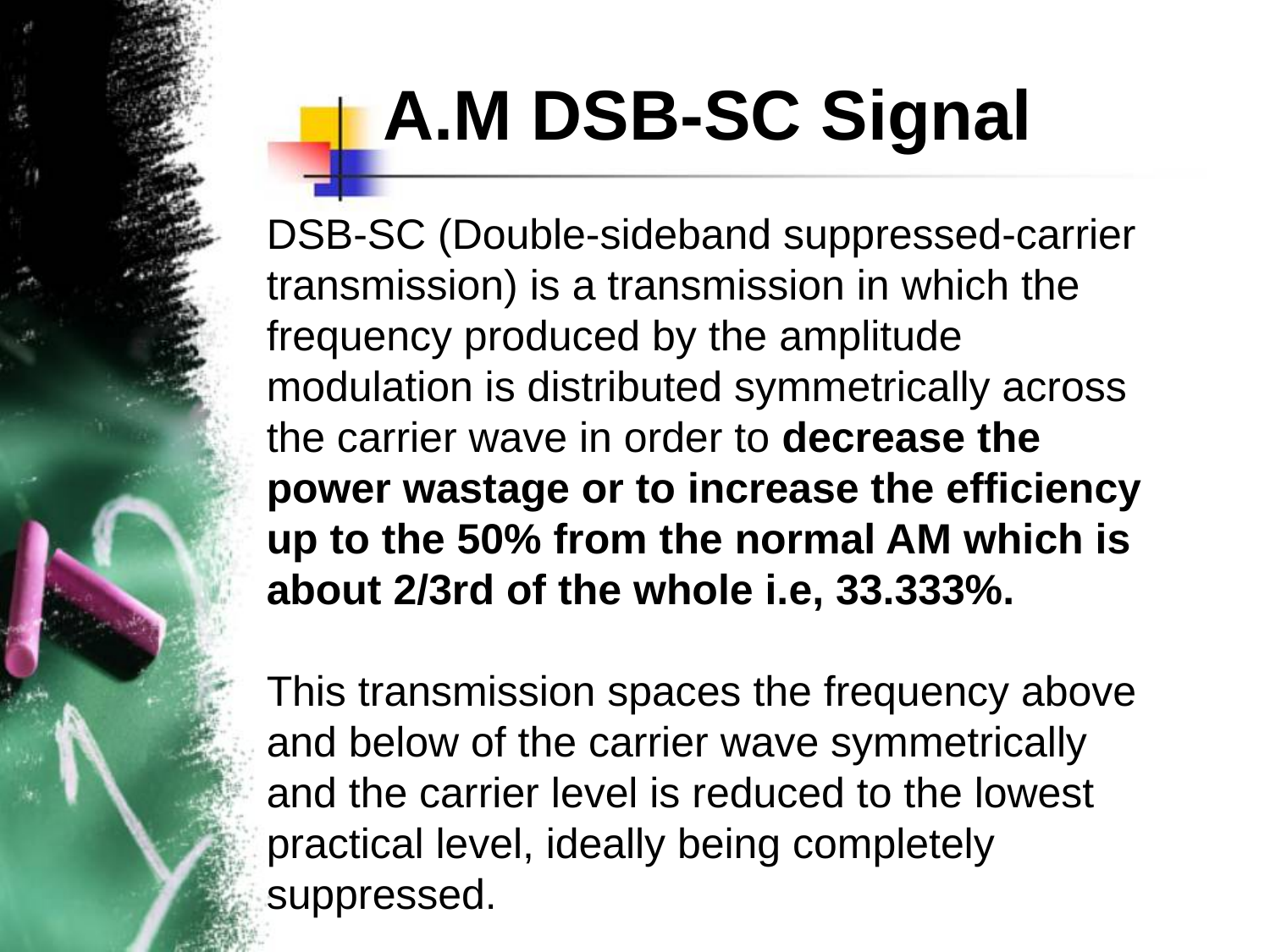

A.M DSB-SC Signal
DSB-SC (Double-sideband suppressed-carrier transmission) is a transmission in which the frequency produced by the amplitude modulation is distributed symmetrically across the carrier wave in order to decrease the power wastage or to increase the efficiency up to the 50% from the normal AM which is about 2/3rd of the whole i.e, 33.333%.

This transmission spaces the frequency above and below of the carrier wave symmetrically and the carrier level is reduced to the lowest practical level, ideally being completely suppressed.